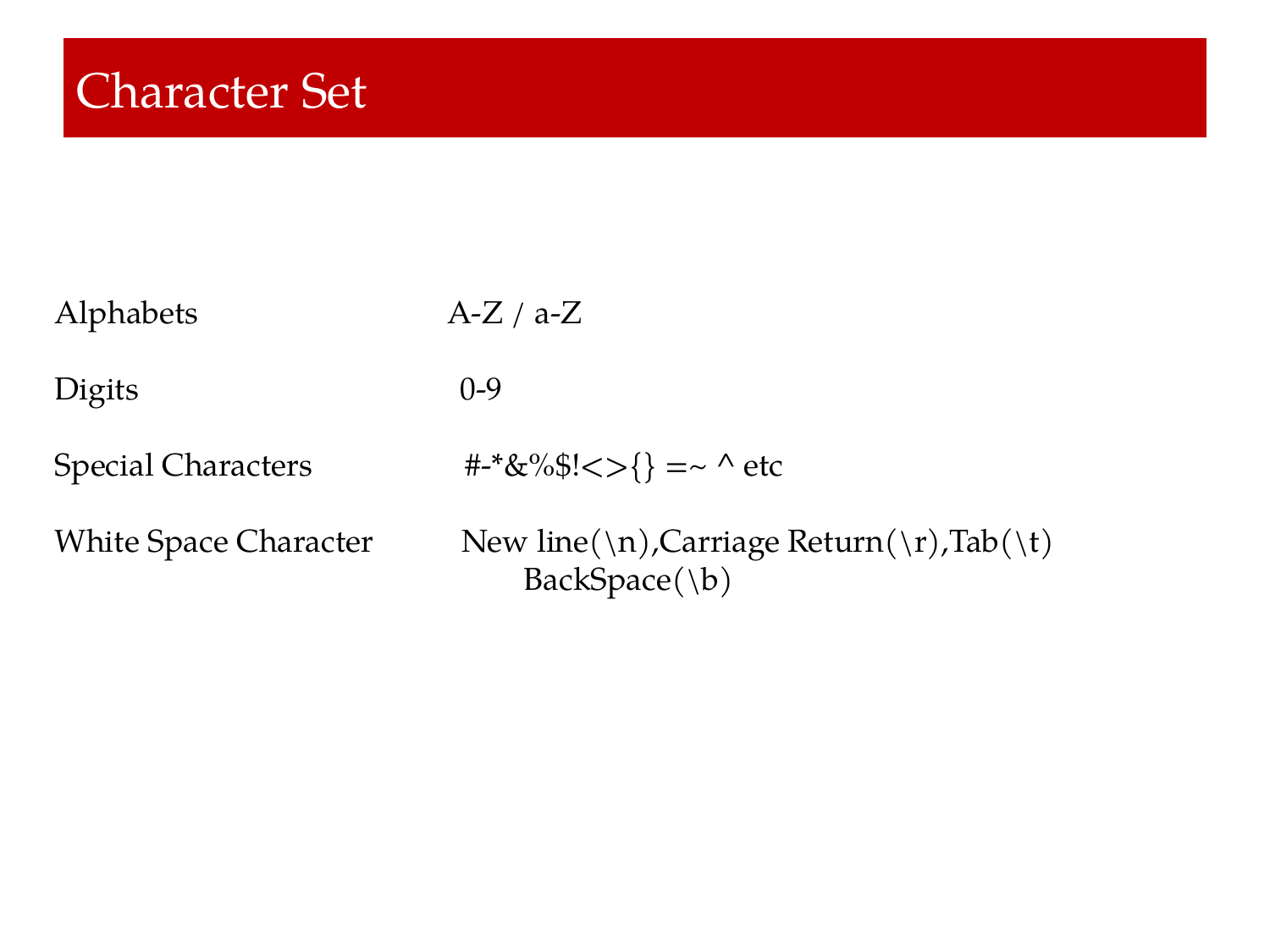

# Character Set
Alphabets                               A-Z / a-Z

Digits                                        0-9

Special Characters                   #-*&%$!<>{} =~ ^ etc

White Space Character           New line(\n),Carriage Return(\r),Tab(\t)
				     BackSpace(\b)